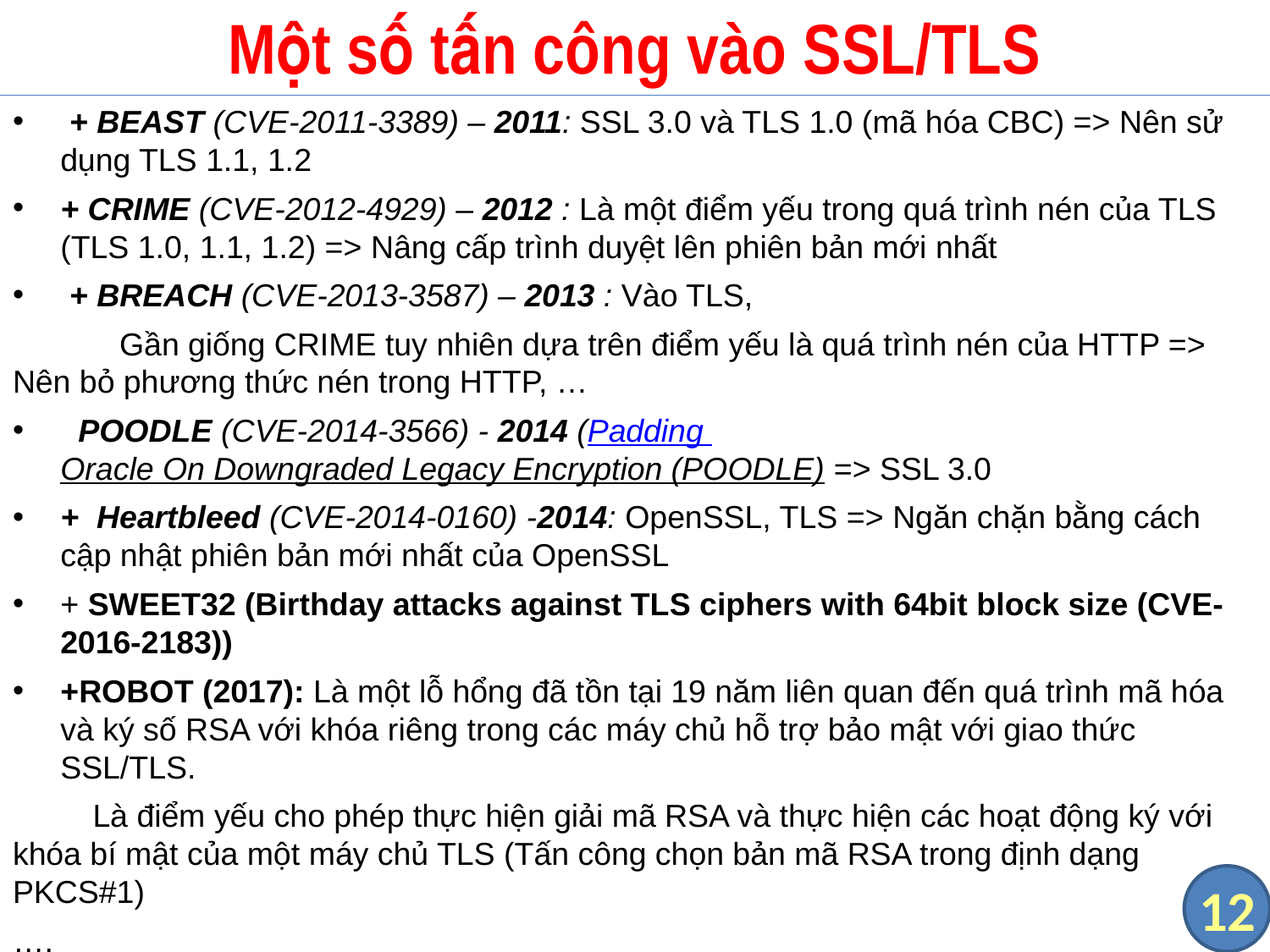

# Một số tấn công vào SSL/TLS
 + BEAST (CVE-2011-3389) – 2011: SSL 3.0 và TLS 1.0 (mã hóa CBC) => Nên sử dụng TLS 1.1, 1.2
+ CRIME (CVE-2012-4929) – 2012 : Là một điểm yếu trong quá trình nén của TLS (TLS 1.0, 1.1, 1.2) => Nâng cấp trình duyệt lên phiên bản mới nhất
 + BREACH (CVE-2013-3587) – 2013 : Vào TLS,
            Gần giống CRIME tuy nhiên dựa trên điểm yếu là quá trình nén của HTTP => Nên bỏ phương thức nén trong HTTP, …
  POODLE (CVE-2014-3566) - 2014 (Padding Oracle On Downgraded Legacy Encryption (POODLE) => SSL 3.0
+  Heartbleed (CVE-2014-0160) -2014: OpenSSL, TLS => Ngăn chặn bằng cách cập nhật phiên bản mới nhất của OpenSSL
+ SWEET32 (Birthday attacks against TLS ciphers with 64bit block size (CVE-2016-2183))
+ROBOT (2017): Là một lỗ hổng đã tồn tại 19 năm liên quan đến quá trình mã hóa và ký số RSA với khóa riêng trong các máy chủ hỗ trợ bảo mật với giao thức SSL/TLS.
         Là điểm yếu cho phép thực hiện giải mã RSA và thực hiện các hoạt động ký với khóa bí mật của một máy chủ TLS (Tấn công chọn bản mã RSA trong định dạng PKCS#1)
….

12